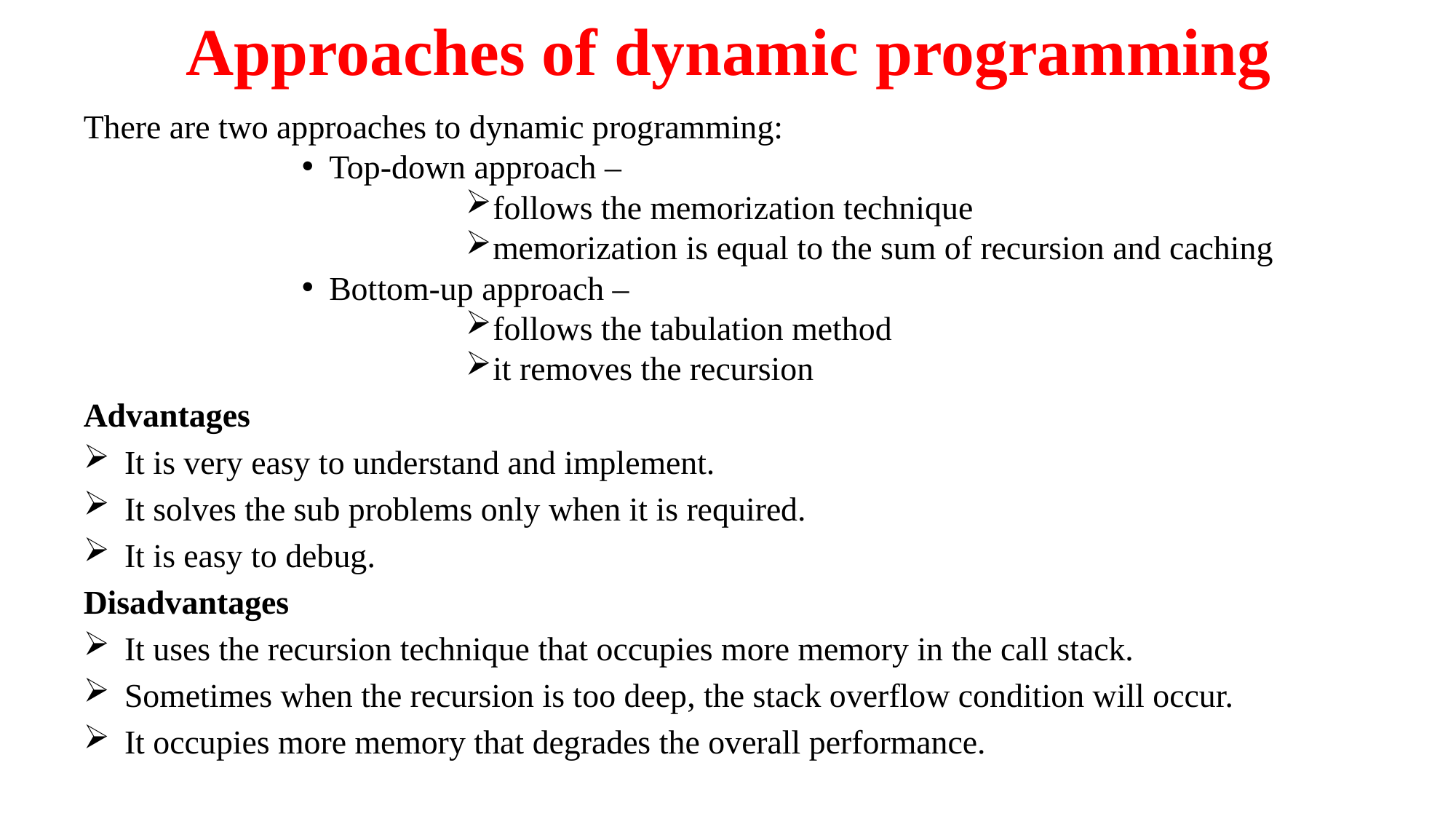

# Approaches of dynamic programming
There are two approaches to dynamic programming:
Top-down approach –
follows the memorization technique
memorization is equal to the sum of recursion and caching
Bottom-up approach –
follows the tabulation method
it removes the recursion
Advantages
It is very easy to understand and implement.
It solves the sub problems only when it is required.
It is easy to debug.
Disadvantages
It uses the recursion technique that occupies more memory in the call stack.
Sometimes when the recursion is too deep, the stack overflow condition will occur.
It occupies more memory that degrades the overall performance.